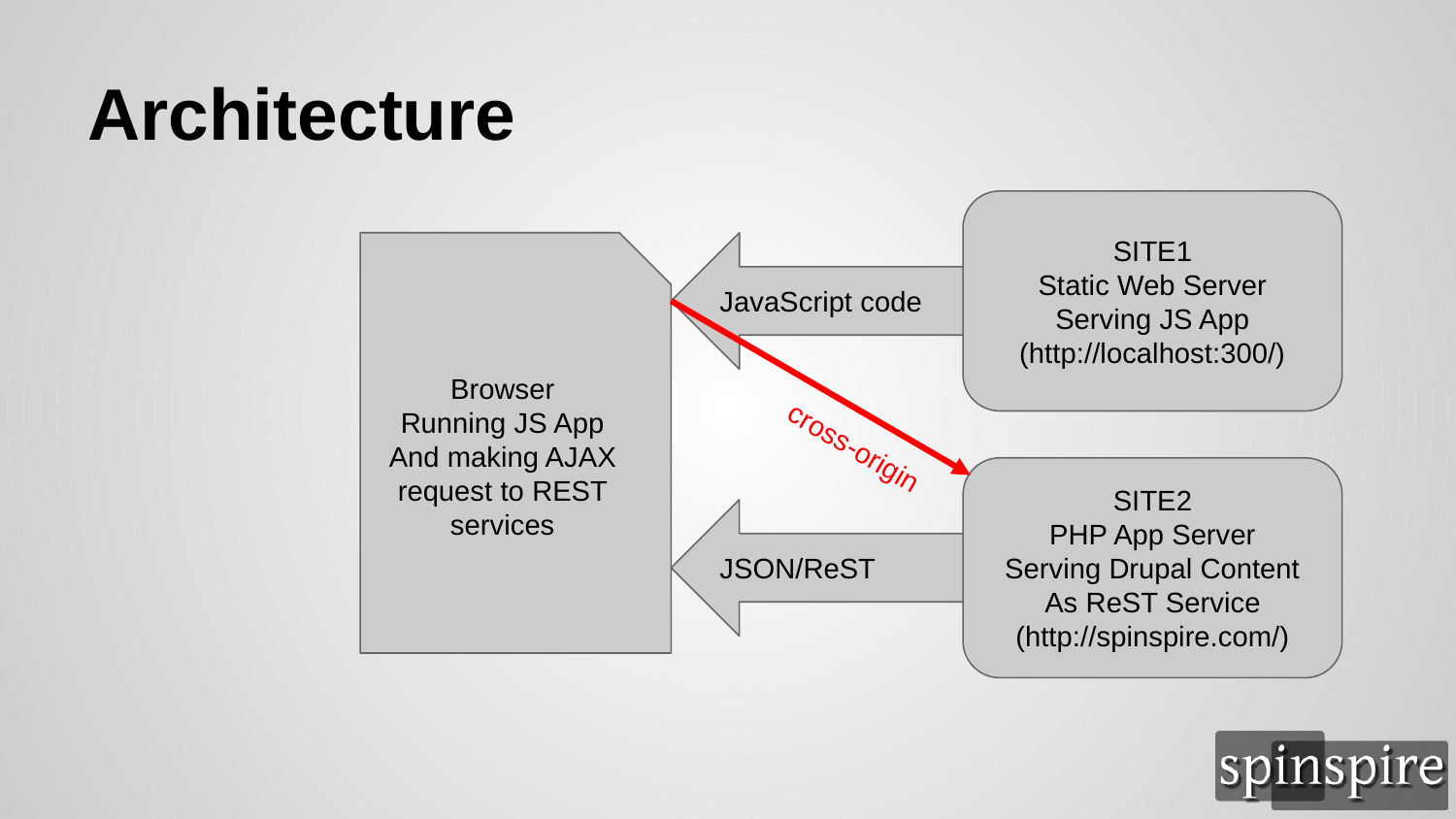

# Architecture

SITE1
Static Web Server
Serving JS App
(http://localhost:300/)
Browser
Running JS App
And making AJAX request to REST services
JavaScript code
cross-origin
SITE2
PHP App Server
Serving Drupal Content
As ReST Service
(http://spinspire.com/)
JSON/ReST